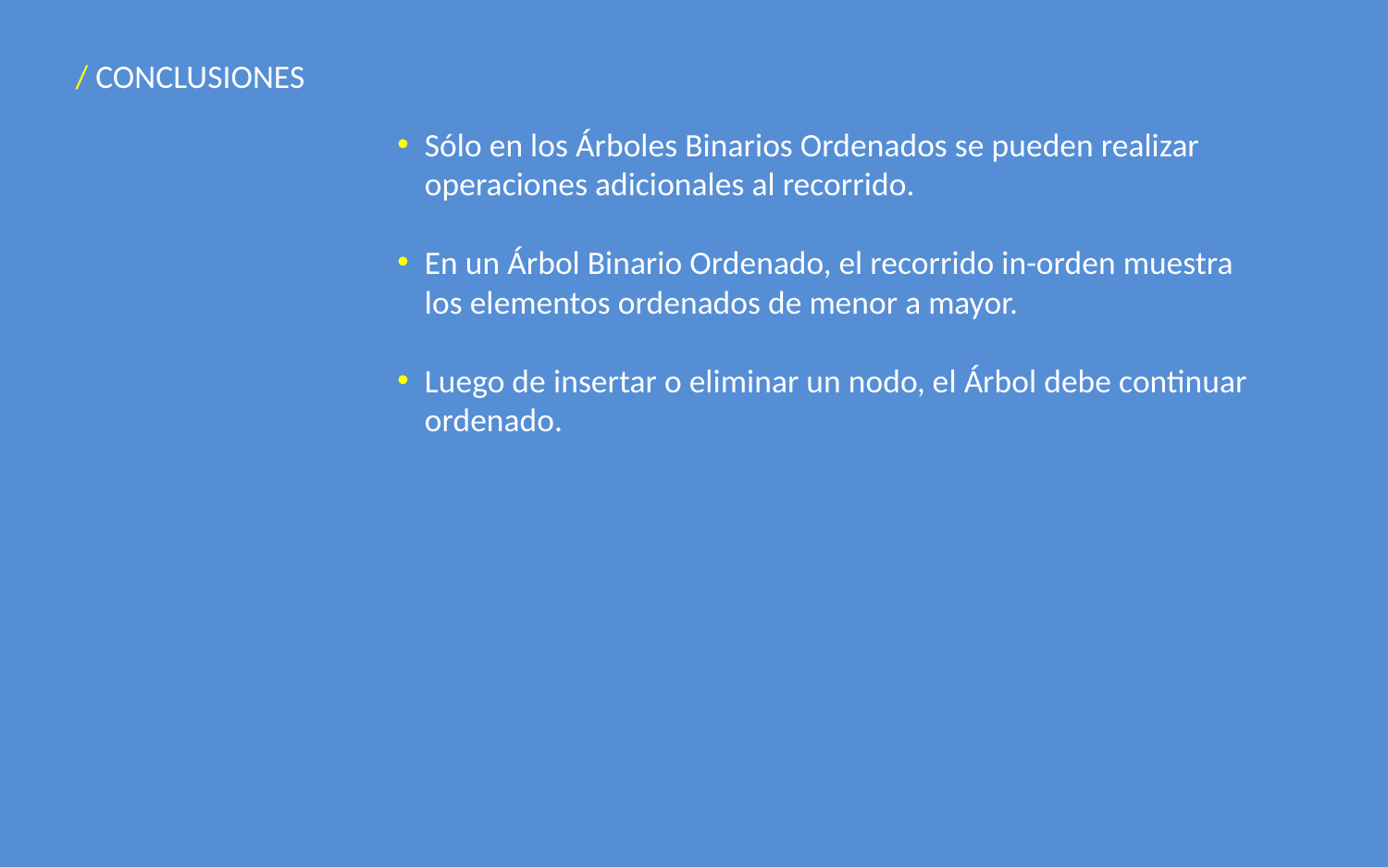

/ CONCLUSIONES
Sólo en los Árboles Binarios Ordenados se pueden realizar operaciones adicionales al recorrido.

En un Árbol Binario Ordenado, el recorrido in-orden muestra los elementos ordenados de menor a mayor.

Luego de insertar o eliminar un nodo, el Árbol debe continuar ordenado.